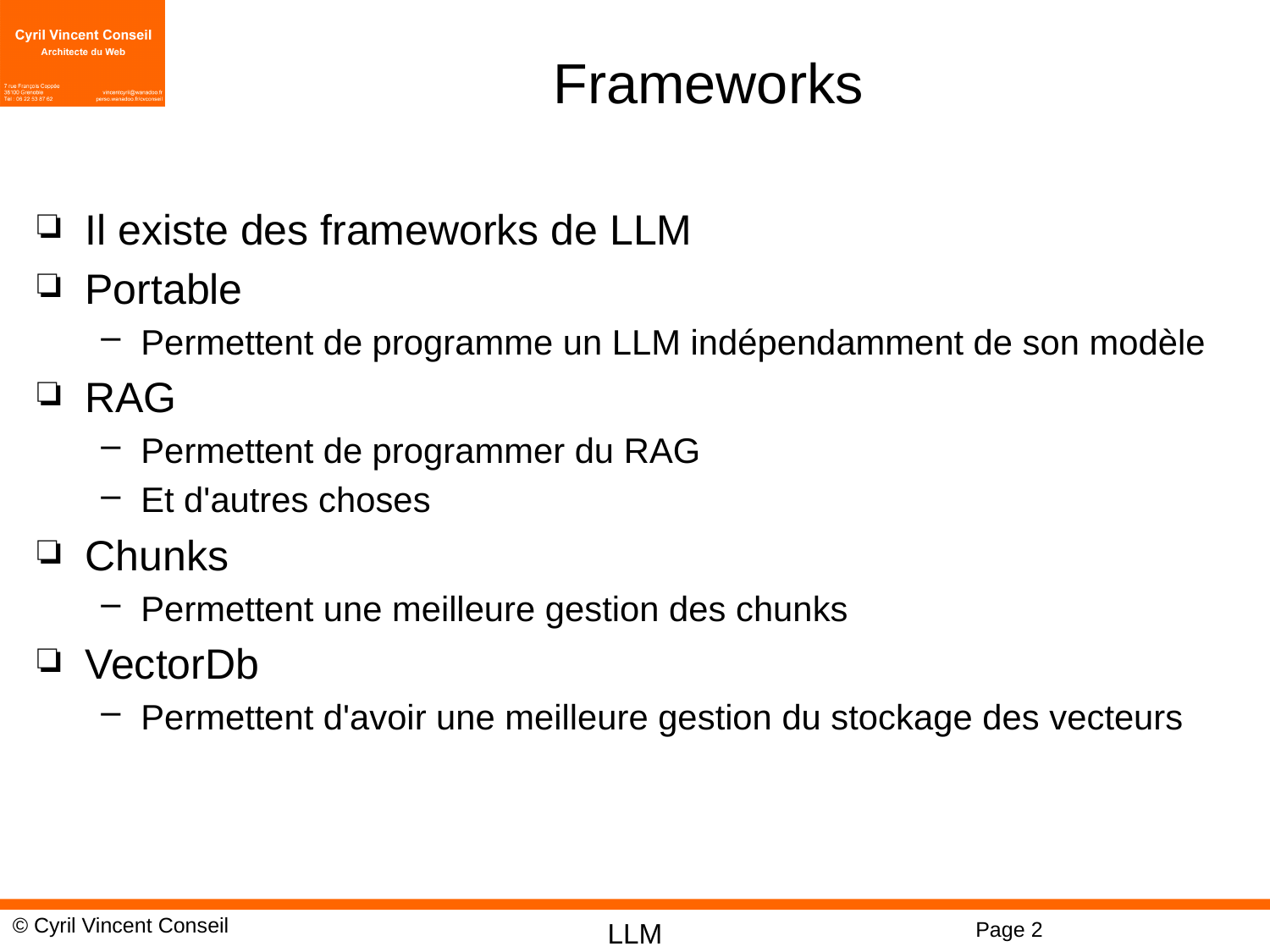

# Frameworks
Il existe des frameworks de LLM
Portable
Permettent de programme un LLM indépendamment de son modèle
RAG
Permettent de programmer du RAG
Et d'autres choses
Chunks
Permettent une meilleure gestion des chunks
VectorDb
Permettent d'avoir une meilleure gestion du stockage des vecteurs